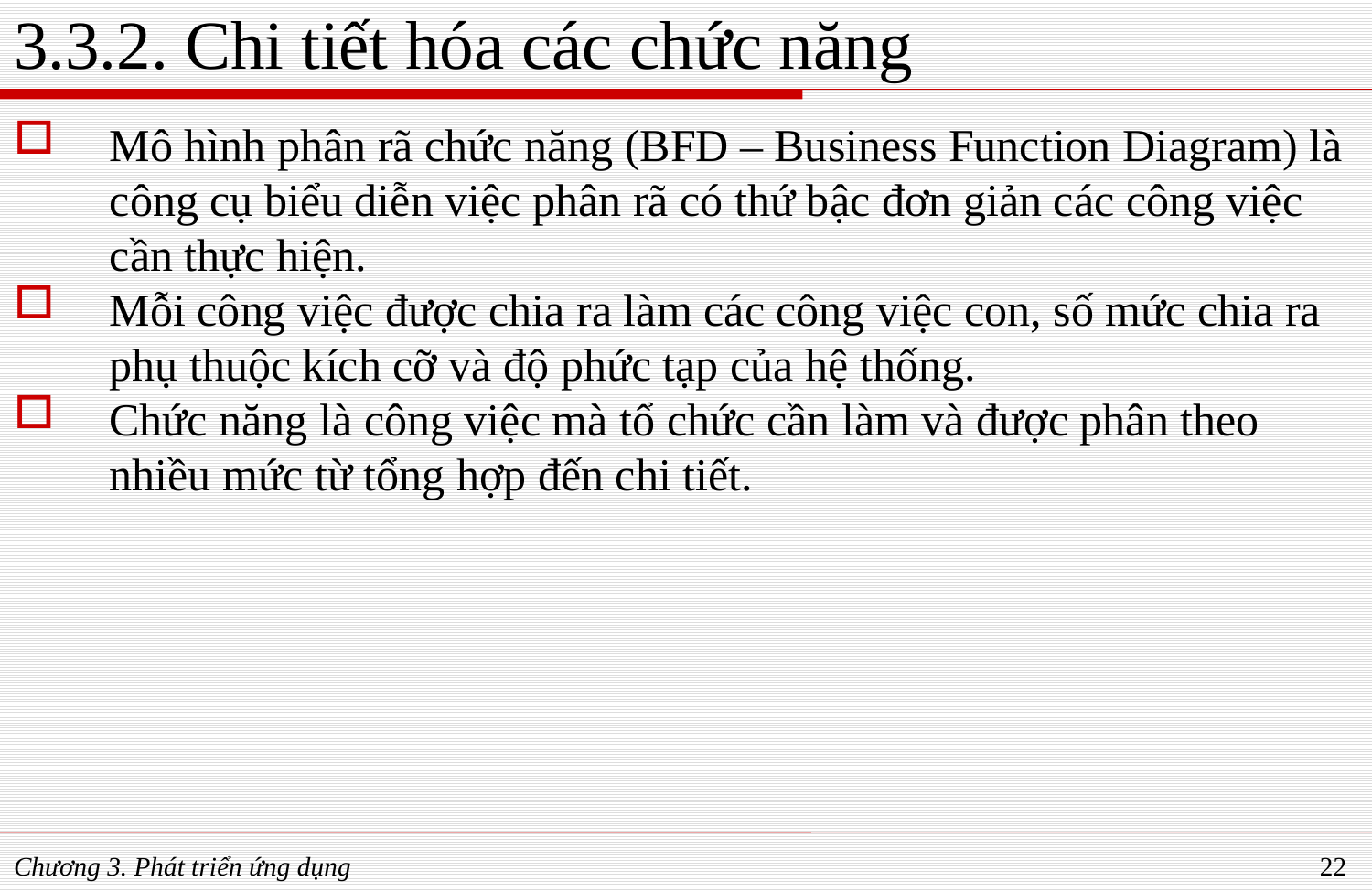

# 3.3.2. Chi tiết hóa các chức năng
Mô hình phân rã chức năng (BFD – Business Function Diagram) là công cụ biểu diễn việc phân rã có thứ bậc đơn giản các công việc cần thực hiện.
Mỗi công việc được chia ra làm các công việc con, số mức chia ra phụ thuộc kích cỡ và độ phức tạp của hệ thống.
Chức năng là công việc mà tổ chức cần làm và được phân theo nhiều mức từ tổng hợp đến chi tiết.
Chương 3. Phát triển ứng dụng
22